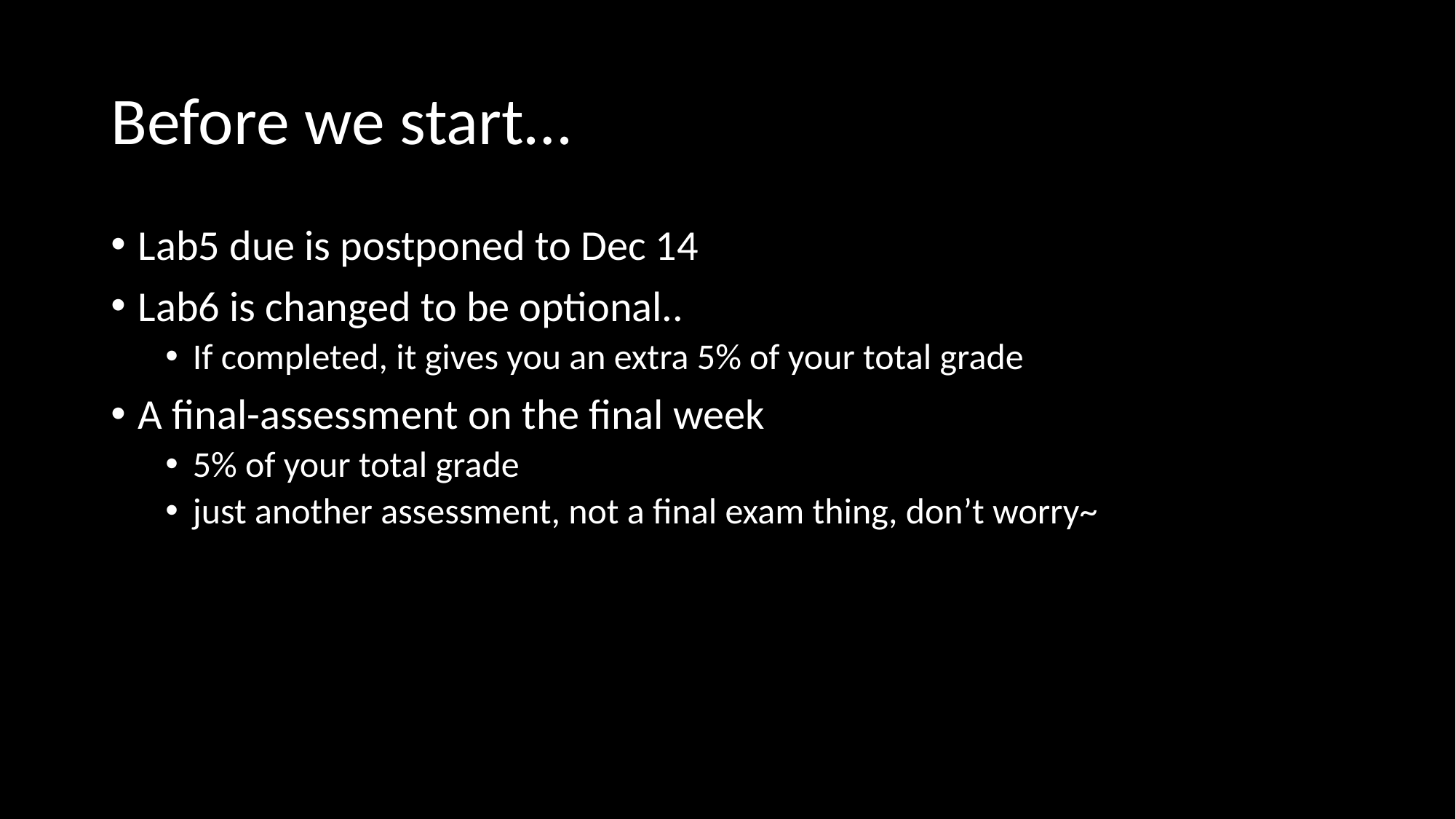

# Before we start…
Lab5 due is postponed to Dec 14
Lab6 is changed to be optional..
If completed, it gives you an extra 5% of your total grade
A final-assessment on the final week
5% of your total grade
just another assessment, not a final exam thing, don’t worry~